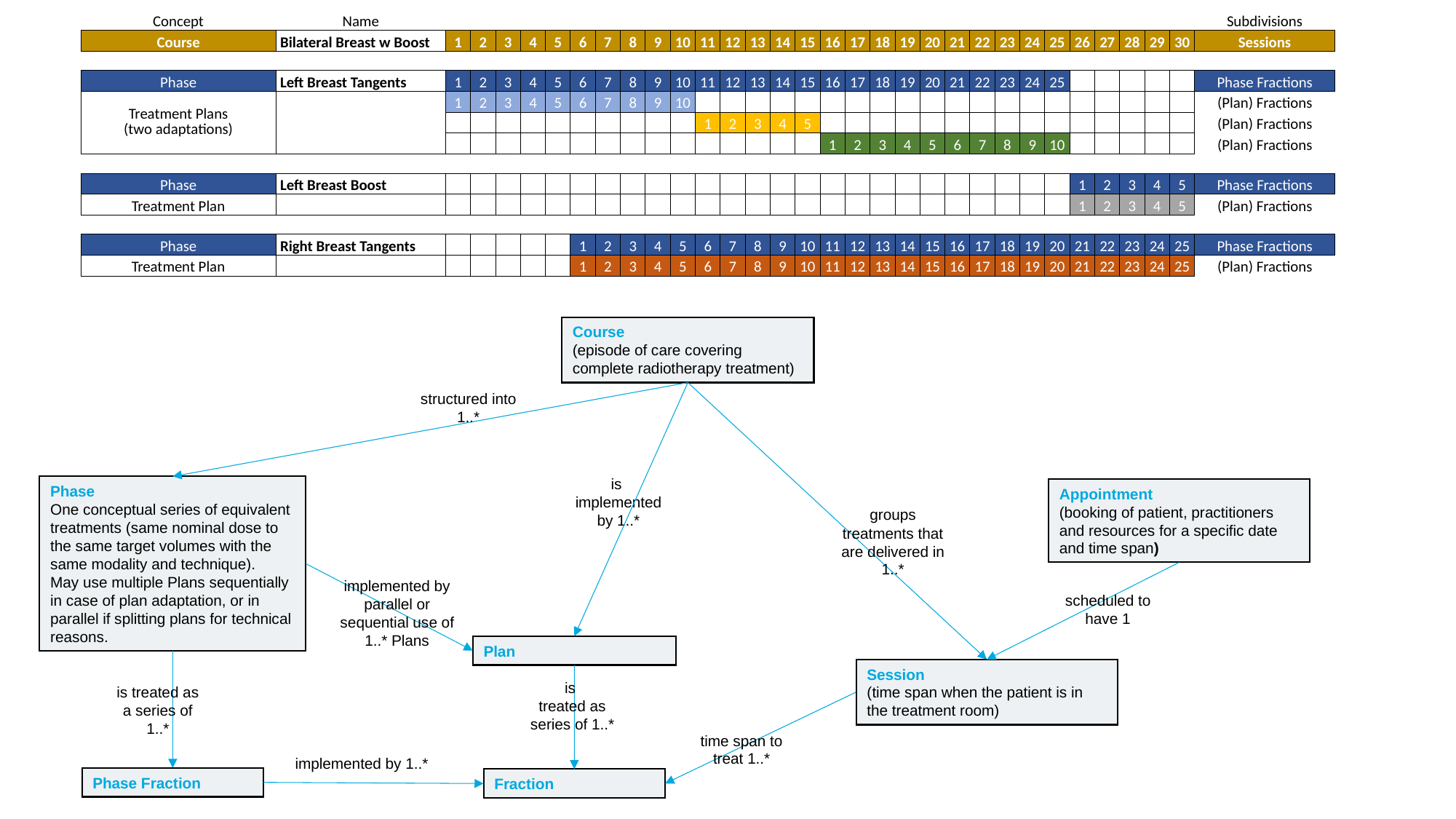

| Concept | Name |  |  |  |  |  |  |  |  |  |  |  |  |  |  |  |  |  |  |  |  |  |  |  |  |  |  |  |  |  |  | Subdivisions |
| --- | --- | --- | --- | --- | --- | --- | --- | --- | --- | --- | --- | --- | --- | --- | --- | --- | --- | --- | --- | --- | --- | --- | --- | --- | --- | --- | --- | --- | --- | --- | --- | --- |
| Course | Bilateral Breast w Boost | 1 | 2 | 3 | 4 | 5 | 6 | 7 | 8 | 9 | 10 | 11 | 12 | 13 | 14 | 15 | 16 | 17 | 18 | 19 | 20 | 21 | 22 | 23 | 24 | 25 | 26 | 27 | 28 | 29 | 30 | Sessions |
|  |  |  |  |  |  |  |  |  |  |  |  |  |  |  |  |  |  |  |  |  |  |  |  |  |  |  |  |  |  |  |  |  |
| Phase | Left Breast Tangents | 1 | 2 | 3 | 4 | 5 | 6 | 7 | 8 | 9 | 10 | 11 | 12 | 13 | 14 | 15 | 16 | 17 | 18 | 19 | 20 | 21 | 22 | 23 | 24 | 25 |  |  |  |  |  | Phase Fractions |
| Treatment Plans (two adaptations) |  | 1 | 2 | 3 | 4 | 5 | 6 | 7 | 8 | 9 | 10 |  |  |  |  |  |  |  |  |  |  |  |  |  |  |  |  |  |  |  |  | (Plan) Fractions |
|  |  |  |  |  |  |  |  |  |  |  |  | 1 | 2 | 3 | 4 | 5 |  |  |  |  |  |  |  |  |  |  |  |  |  |  |  | (Plan) Fractions |
|  |  |  |  |  |  |  |  |  |  |  |  |  |  |  |  |  | 1 | 2 | 3 | 4 | 5 | 6 | 7 | 8 | 9 | 10 |  |  |  |  |  | (Plan) Fractions |
|  |  |  |  |  |  |  |  |  |  |  |  |  |  |  |  |  |  |  |  |  |  |  |  |  |  |  |  |  |  |  |  |  |
| Phase | Left Breast Boost |  |  |  |  |  |  |  |  |  |  |  |  |  |  |  |  |  |  |  |  |  |  |  |  |  | 1 | 2 | 3 | 4 | 5 | Phase Fractions |
| Treatment Plan |  |  |  |  |  |  |  |  |  |  |  |  |  |  |  |  |  |  |  |  |  |  |  |  |  |  | 1 | 2 | 3 | 4 | 5 | (Plan) Fractions |
|  |  |  |  |  |  |  |  |  |  |  |  |  |  |  |  |  |  |  |  |  |  |  |  |  |  |  |  |  |  |  |  |  |
| Phase | Right Breast Tangents |  |  |  |  |  | 1 | 2 | 3 | 4 | 5 | 6 | 7 | 8 | 9 | 10 | 11 | 12 | 13 | 14 | 15 | 16 | 17 | 18 | 19 | 20 | 21 | 22 | 23 | 24 | 25 | Phase Fractions |
| Treatment Plan |  |  |  |  |  |  | 1 | 2 | 3 | 4 | 5 | 6 | 7 | 8 | 9 | 10 | 11 | 12 | 13 | 14 | 15 | 16 | 17 | 18 | 19 | 20 | 21 | 22 | 23 | 24 | 25 | (Plan) Fractions |
Course
(episode of care covering complete radiotherapy treatment)
structured into 1..*
is
implemented
by 1..*
Phase
One conceptual series of equivalent treatments (same nominal dose to the same target volumes with the same modality and technique).
May use multiple Plans sequentially in case of plan adaptation, or in parallel if splitting plans for technical reasons.
Appointment
(booking of patient, practitioners and resources for a specific date and time span)
groups treatments that are delivered in 1..*
implemented by parallel or sequential use of 1..* Plans
scheduled to have 1
Plan
Session
(time span when the patient is in the treatment room)
is
treated as series of 1..*
is treated as a series of 1..*
time span to treat 1..*
implemented by 1..*
Phase Fraction
Fraction